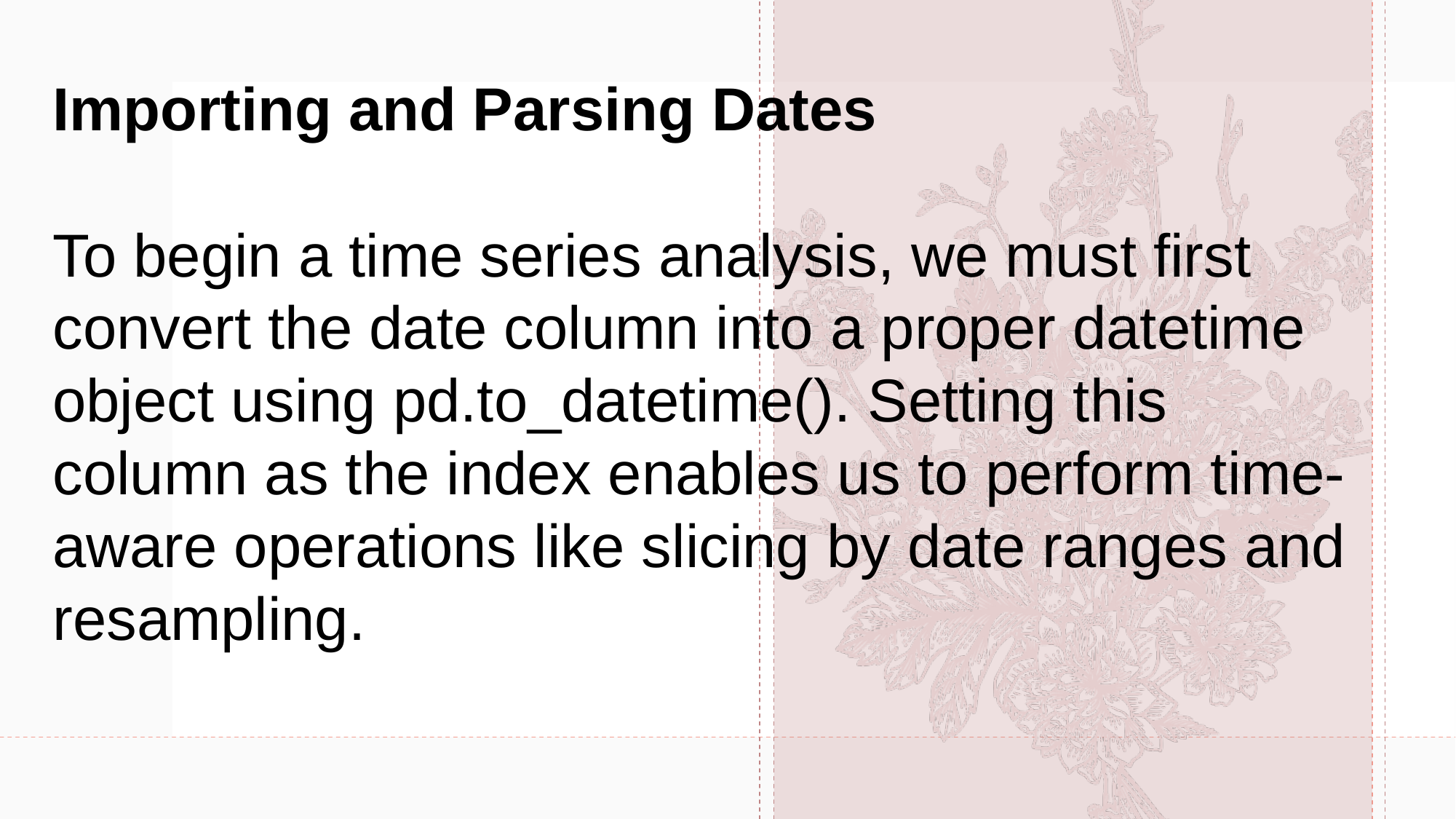

# Importing and Parsing Dates
To begin a time series analysis, we must first convert the date column into a proper datetime object using pd.to_datetime(). Setting this column as the index enables us to perform time-aware operations like slicing by date ranges and resampling.